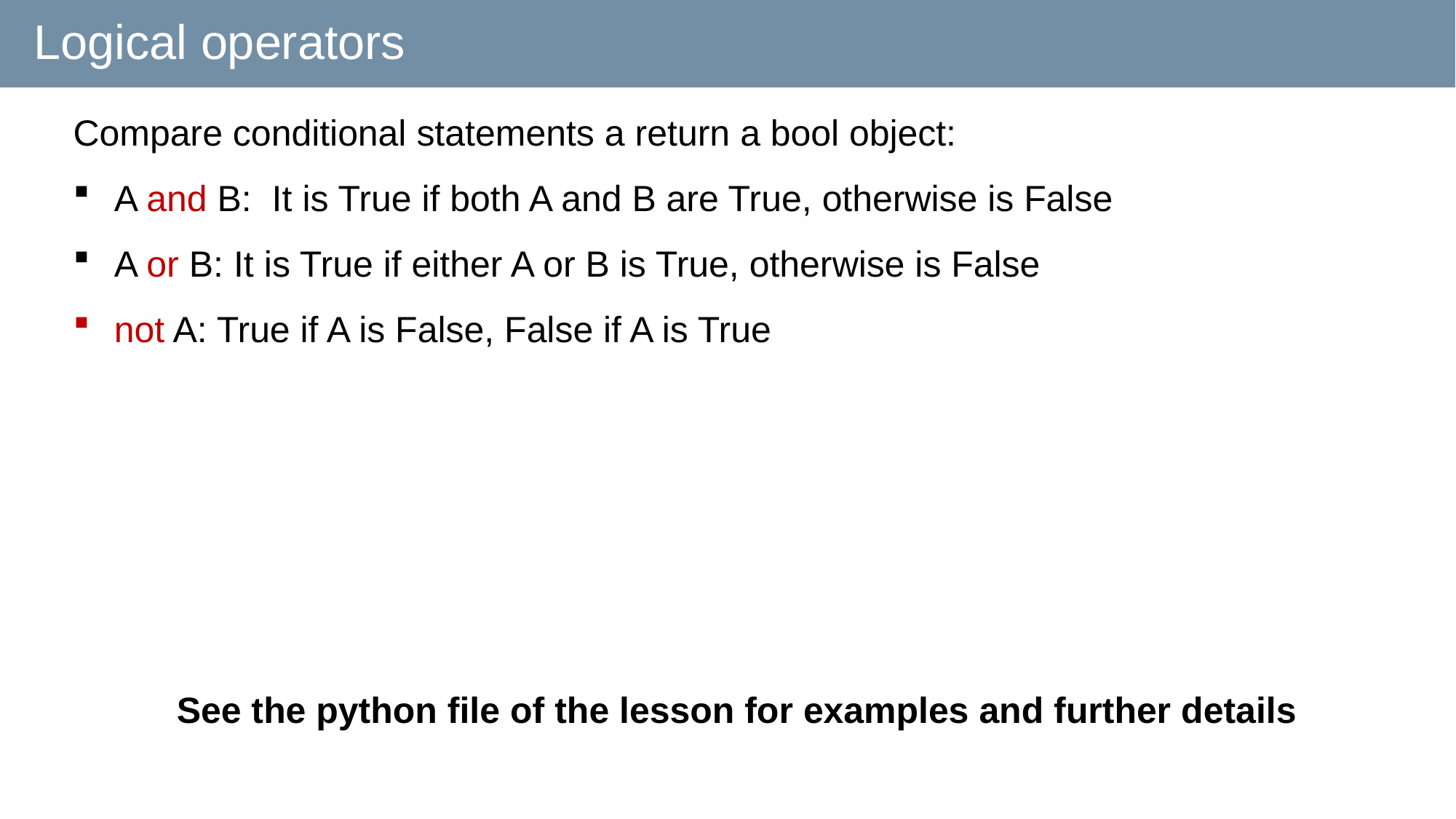

# Logical operators
Compare conditional statements a return a bool object:
A and B:  It is True if both A and B are True, otherwise is False
A or B: It is True if either A or B is True, otherwise is False
not A: True if A is False, False if A is True

See the python file of the lesson for examples and further details